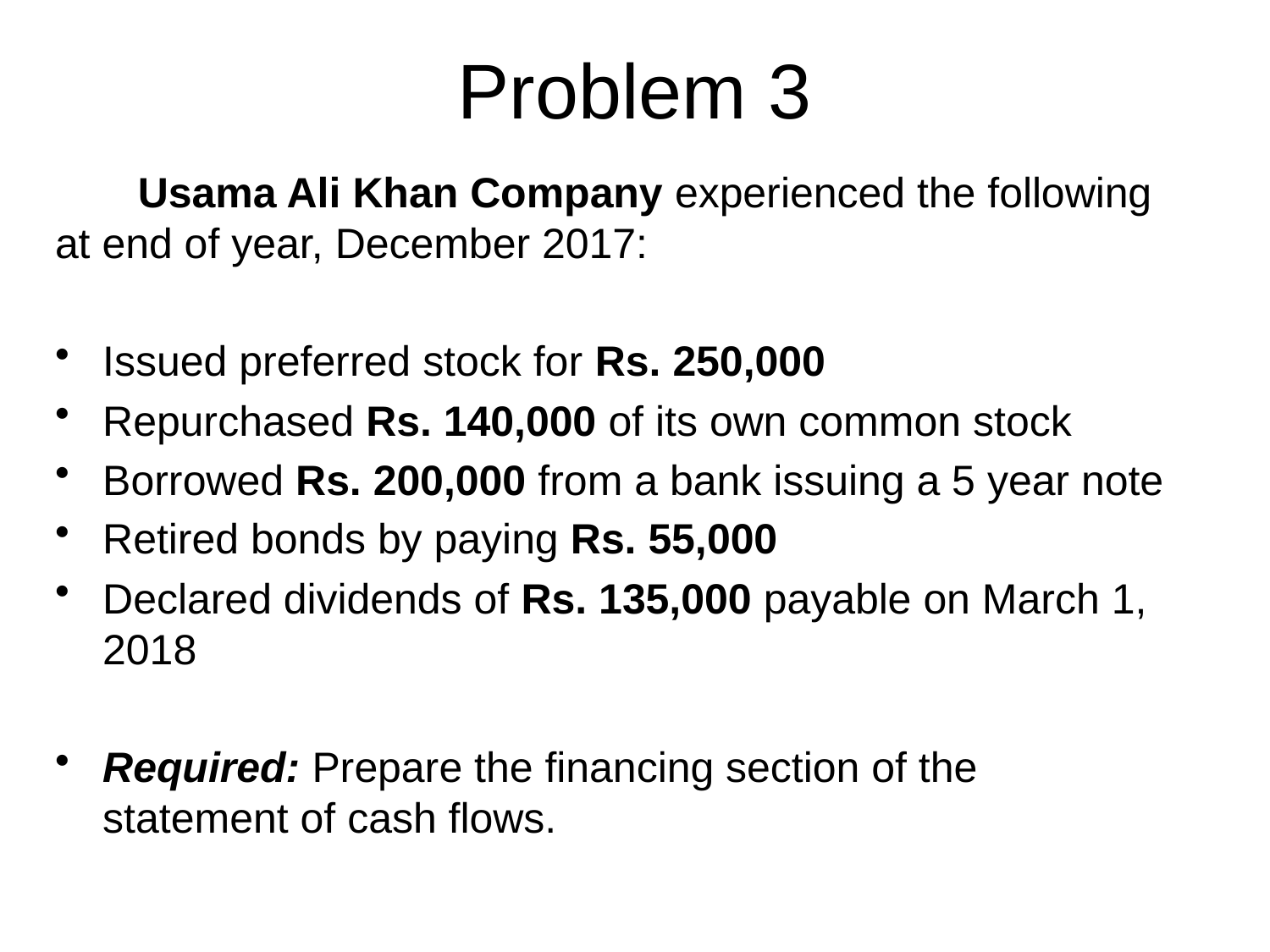

# Problem 3
       Usama Ali Khan Company experienced the following at end of year, December 2017:

Issued preferred stock for Rs. 250,000
Repurchased Rs. 140,000 of its own common stock
Borrowed Rs. 200,000 from a bank issuing a 5 year note
Retired bonds by paying Rs. 55,000
Declared dividends of Rs. 135,000 payable on March 1, 2018

Required: Prepare the financing section of the statement of cash flows.